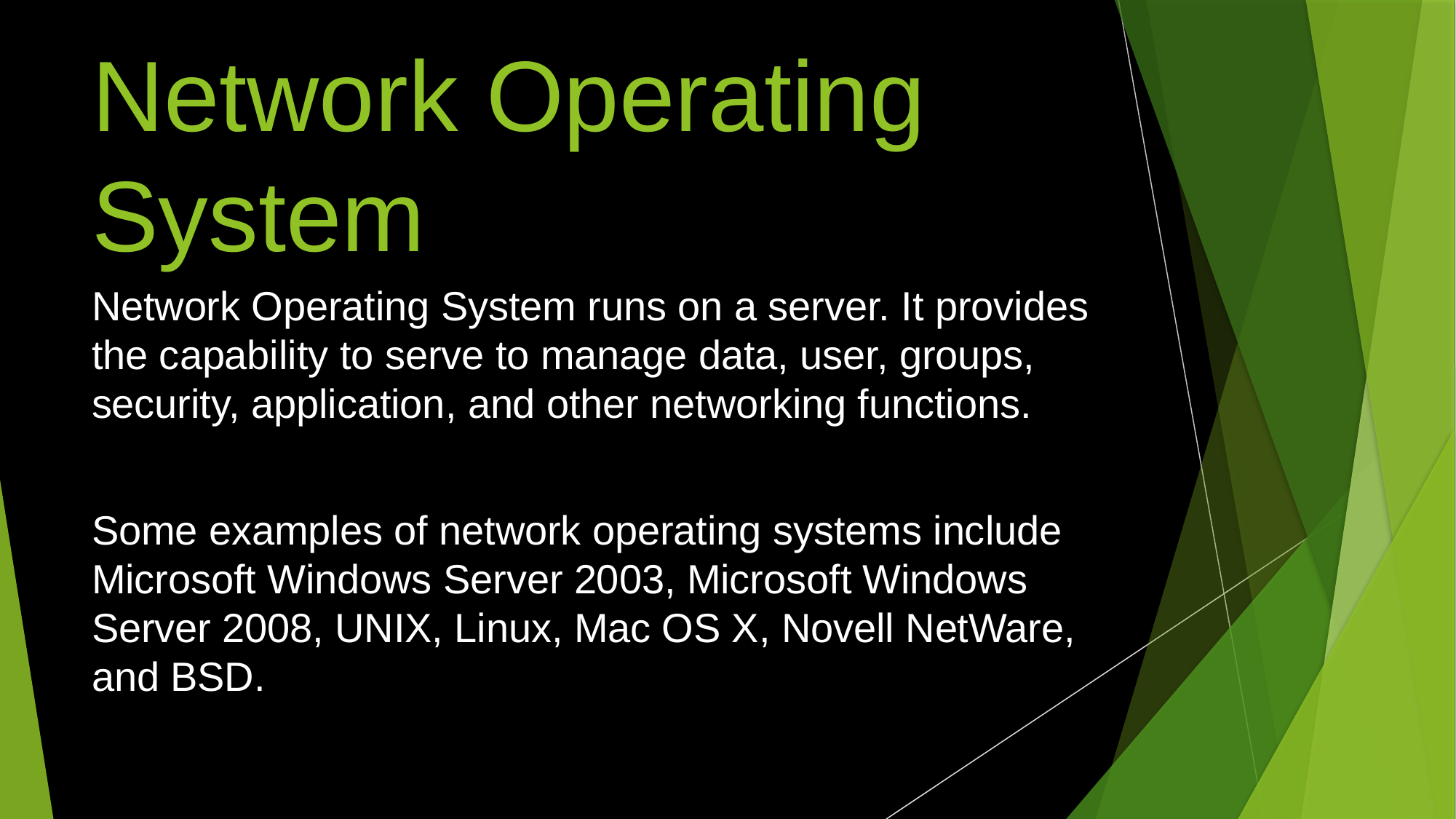

# Network Operating System
Network Operating System runs on a server. It provides the capability to serve to manage data, user, groups, security, application, and other networking functions.

Some examples of network operating systems include Microsoft Windows Server 2003, Microsoft Windows Server 2008, UNIX, Linux, Mac OS X, Novell NetWare, and BSD.